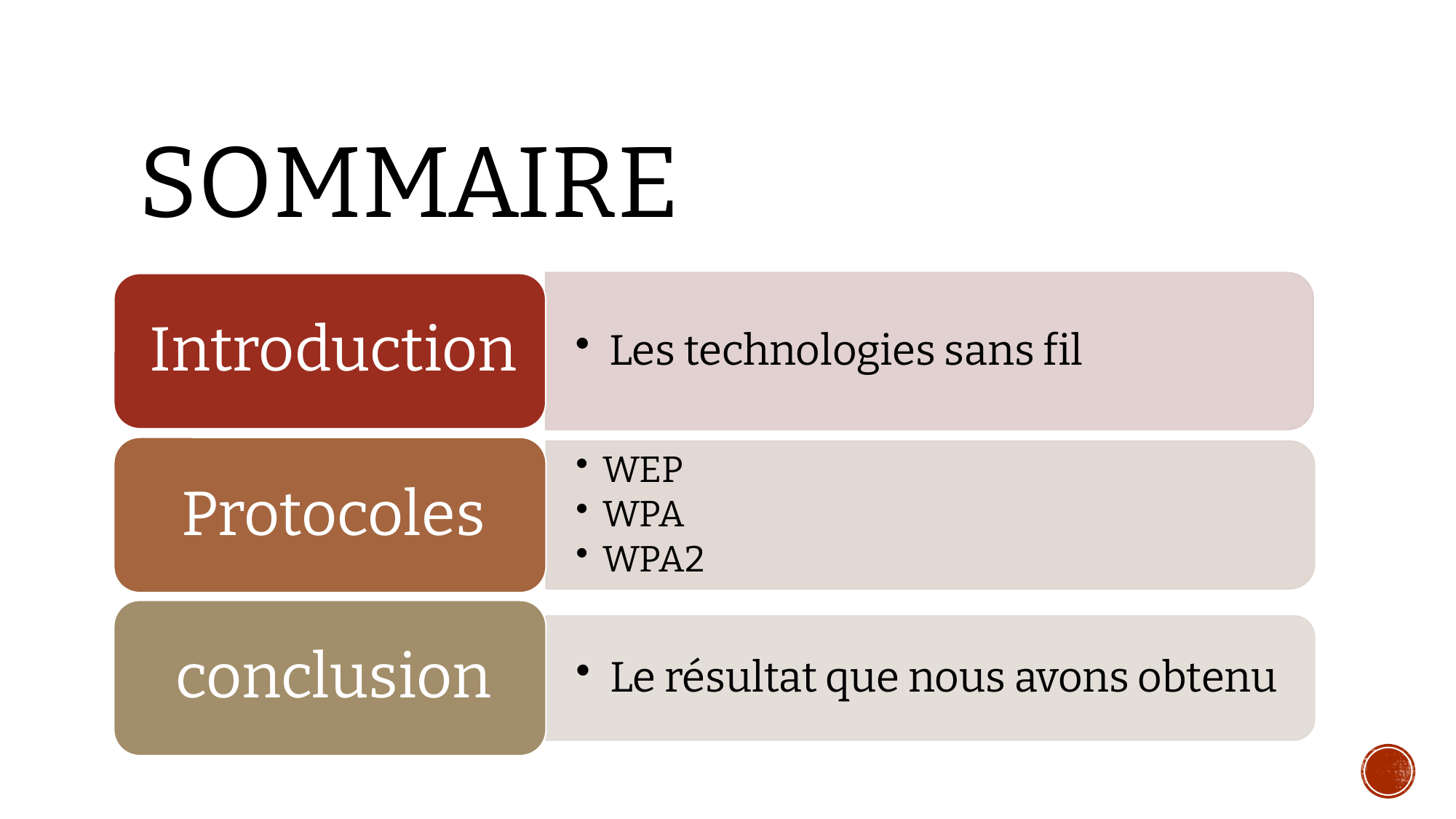

# sommaire
Les technologies sans fil
Introduction
WEP
WPA
WPA2
Protocoles
Le résultat que nous avons obtenu
conclusion